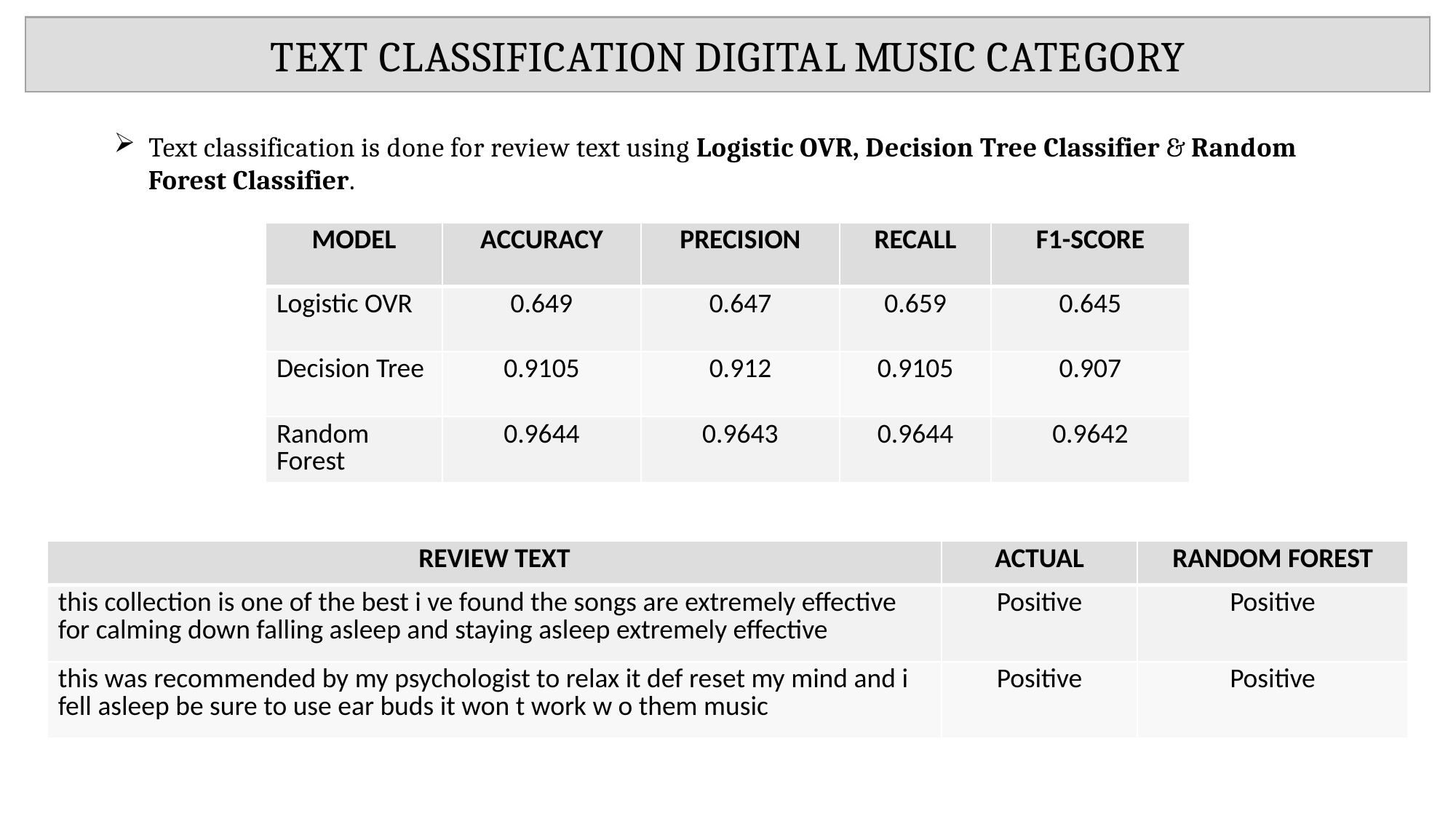

TEXT CLASSIFICATION DIGITAL MUSIC CATEGORY
Text classification is done for review text using Logistic OVR, Decision Tree Classifier & Random Forest Classifier.
| MODEL | ACCURACY | PRECISION | RECALL | F1-SCORE |
| --- | --- | --- | --- | --- |
| Logistic OVR | 0.649 | 0.647 | 0.659 | 0.645 |
| Decision Tree | 0.9105 | 0.912 | 0.9105 | 0.907 |
| Random Forest | 0.9644 | 0.9643 | 0.9644 | 0.9642 |
| REVIEW TEXT | ACTUAL | RANDOM FOREST |
| --- | --- | --- |
| this collection is one of the best i ve found the songs are extremely effective for calming down falling asleep and staying asleep extremely effective | Positive | Positive |
| this was recommended by my psychologist to relax it def reset my mind and i fell asleep be sure to use ear buds it won t work w o them music | Positive | Positive |